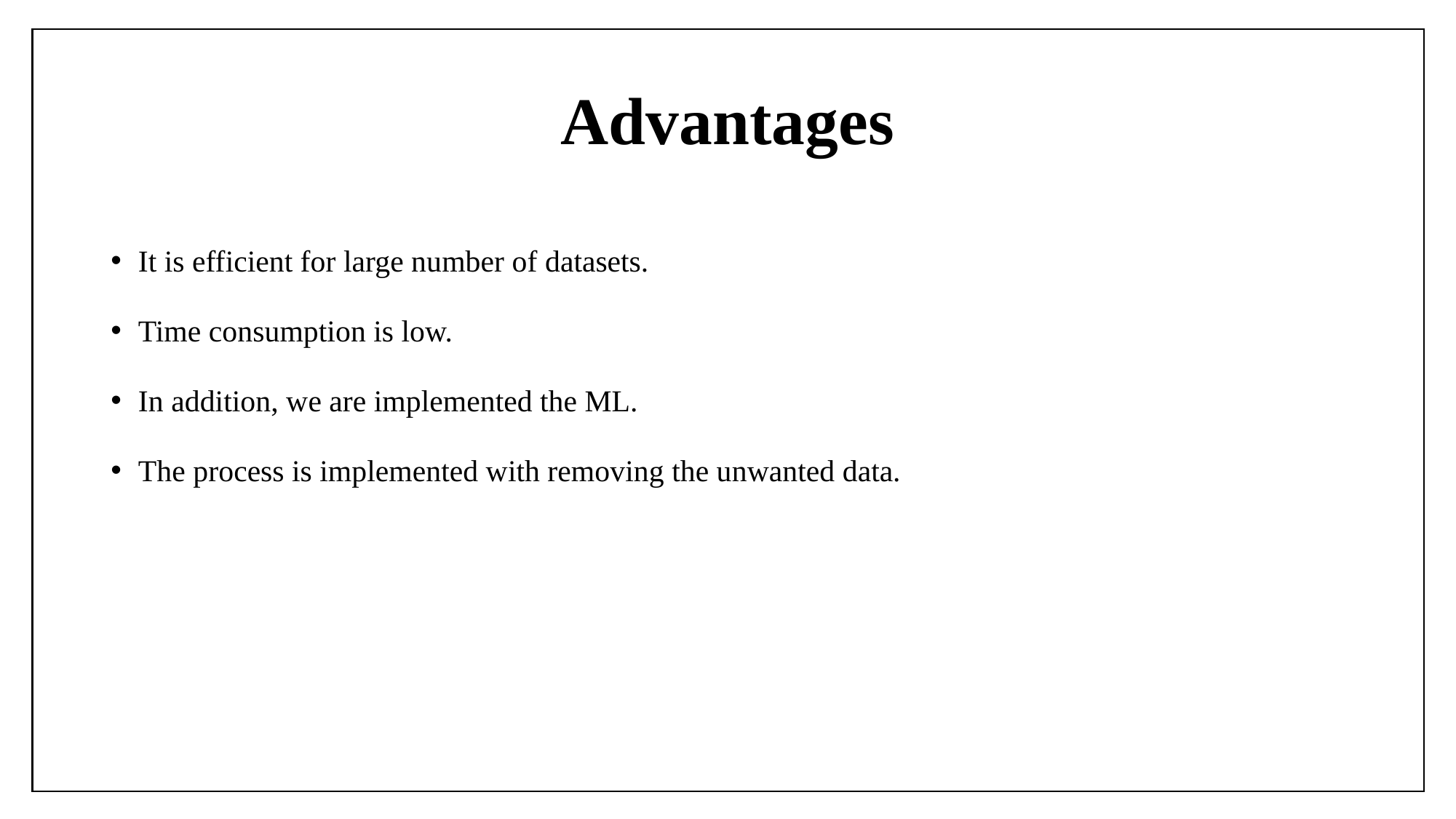

# Advantages
It is efficient for large number of datasets.
Time consumption is low.
In addition, we are implemented the ML.
The process is implemented with removing the unwanted data.